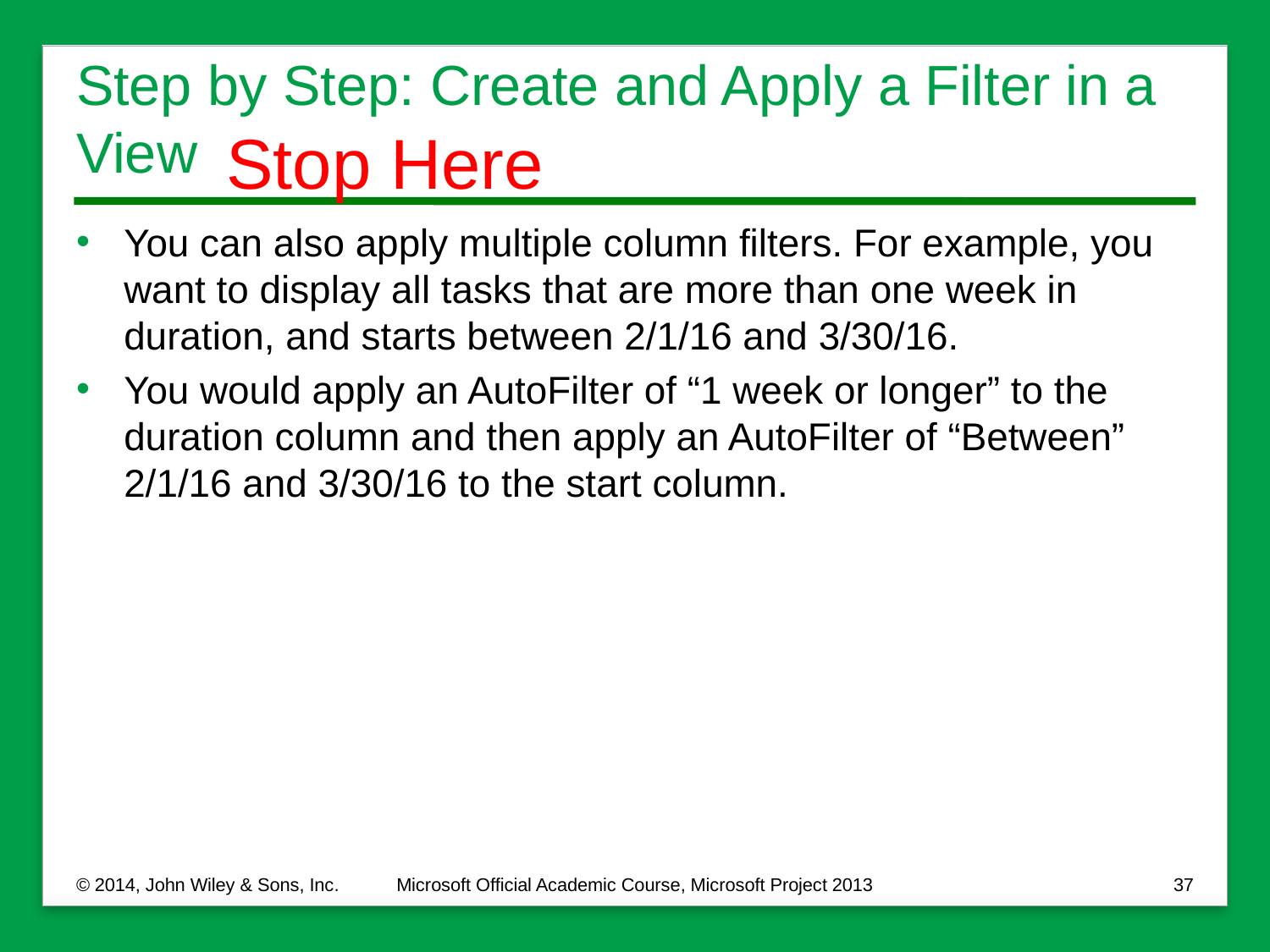

# Step by Step: Create and Apply a Filter in a View

Stop Here
You can also apply multiple column filters. For example, you want to display all tasks that are more than one week in duration, and starts between 2/1/16 and 3/30/16.
You would apply an AutoFilter of “1 week or longer” to the duration column and then apply an AutoFilter of “Between” 2/1/16 and 3/30/16 to the start column.
© 2014, John Wiley & Sons, Inc.
Microsoft Official Academic Course, Microsoft Project 2013
37